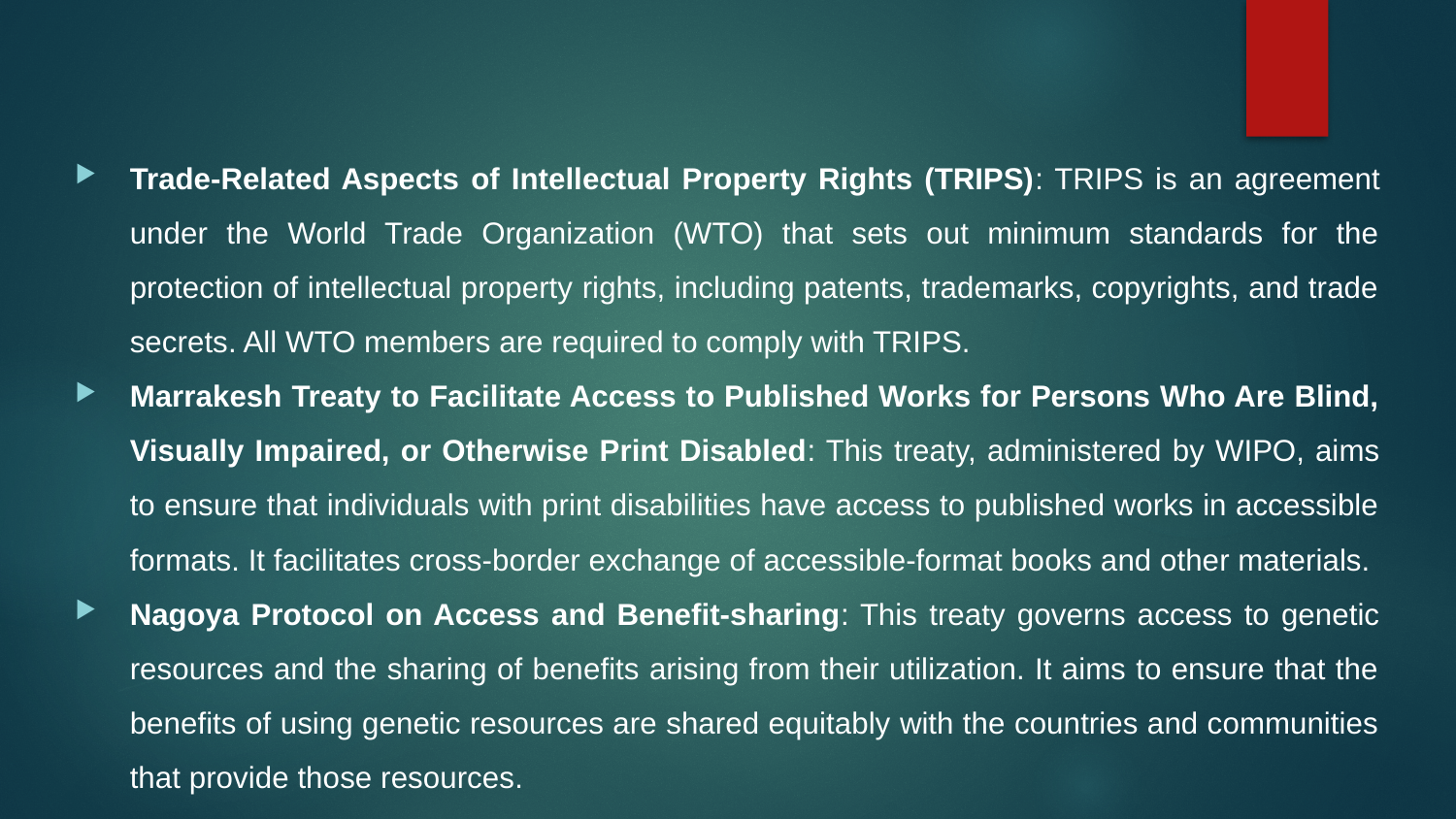

Trade-Related Aspects of Intellectual Property Rights (TRIPS): TRIPS is an agreement under the World Trade Organization (WTO) that sets out minimum standards for the protection of intellectual property rights, including patents, trademarks, copyrights, and trade secrets. All WTO members are required to comply with TRIPS.
Marrakesh Treaty to Facilitate Access to Published Works for Persons Who Are Blind, Visually Impaired, or Otherwise Print Disabled: This treaty, administered by WIPO, aims to ensure that individuals with print disabilities have access to published works in accessible formats. It facilitates cross-border exchange of accessible-format books and other materials.
Nagoya Protocol on Access and Benefit-sharing: This treaty governs access to genetic resources and the sharing of benefits arising from their utilization. It aims to ensure that the benefits of using genetic resources are shared equitably with the countries and communities that provide those resources.